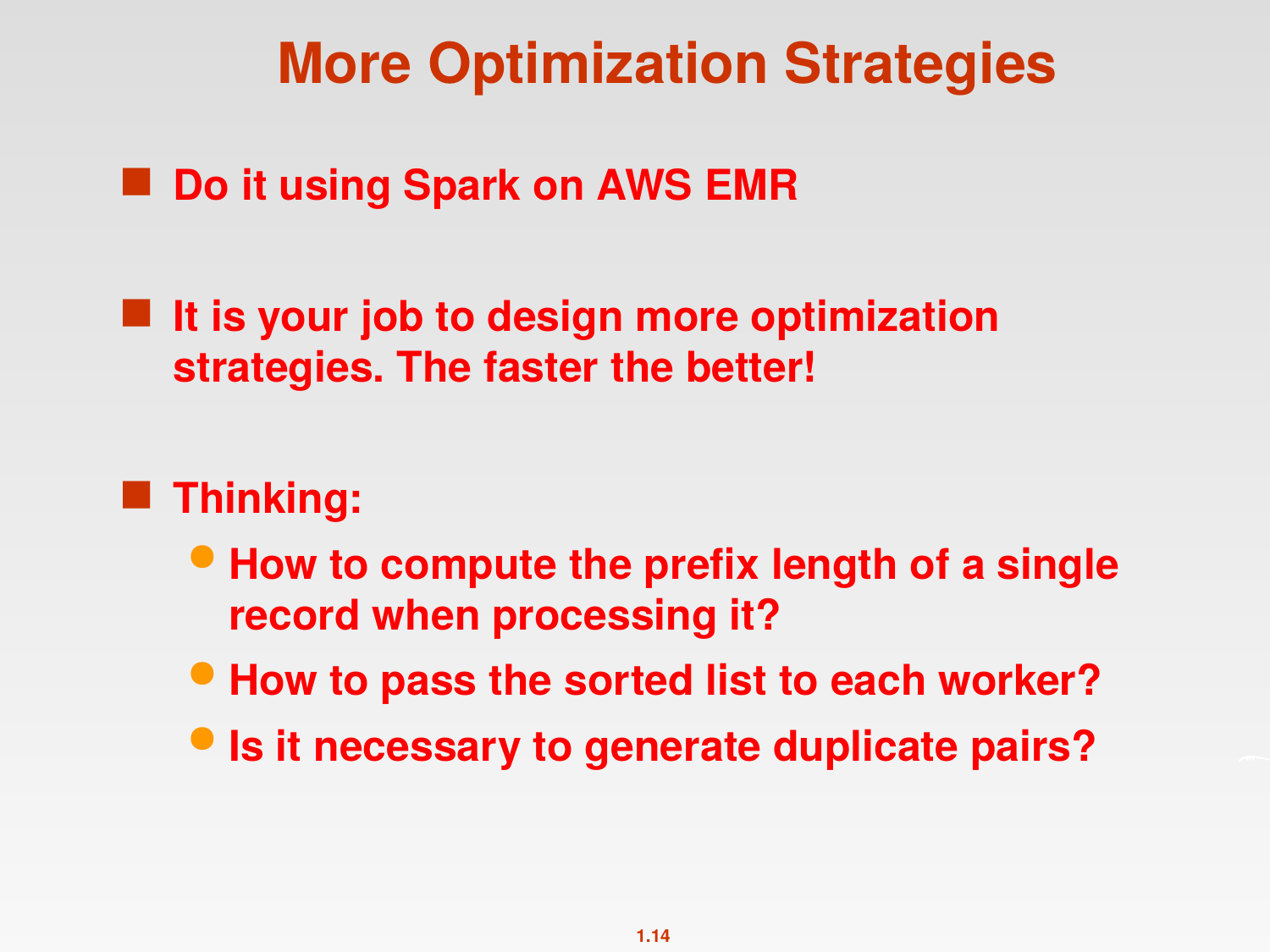

# More Optimization Strategies
Do it using Spark on AWS EMR

It is your job to design more optimization strategies. The faster the better!

Thinking:
How to compute the prefix length of a single record when processing it?
How to pass the sorted list to each worker?
Is it necessary to generate duplicate pairs?